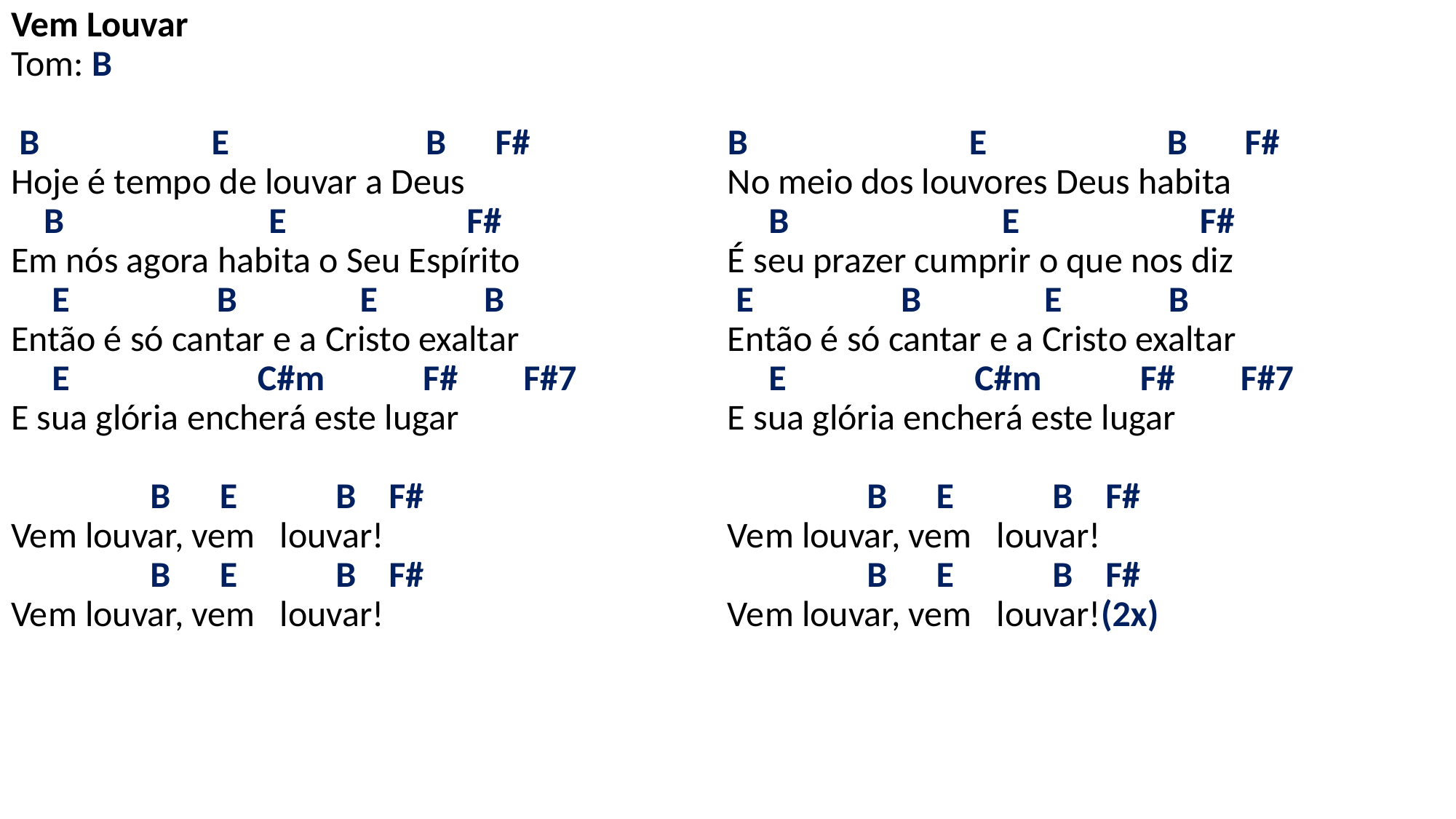

# Vem Louvar Tom: B   B                     E                        B      F# Hoje é tempo de louvar a Deus B                         E                      F# Em nós agora habita o Seu Espírito E                  B               E             B Então é só cantar e a Cristo exaltar E                       C#m            F#        F#7 E sua glória encherá este lugar   B      E            B    F# Vem louvar, vem   louvar! B      E            B    F# Vem louvar, vem   louvar!   B                           E                      B       F# No meio dos louvores Deus habita B                          E                      F# É seu prazer cumprir o que nos diz E                  B               E             B Então é só cantar e a Cristo exaltar E                       C#m            F#        F#7 E sua glória encherá este lugar   B      E            B    F# Vem louvar, vem   louvar! B      E            B    F# Vem louvar, vem   louvar!(2x)